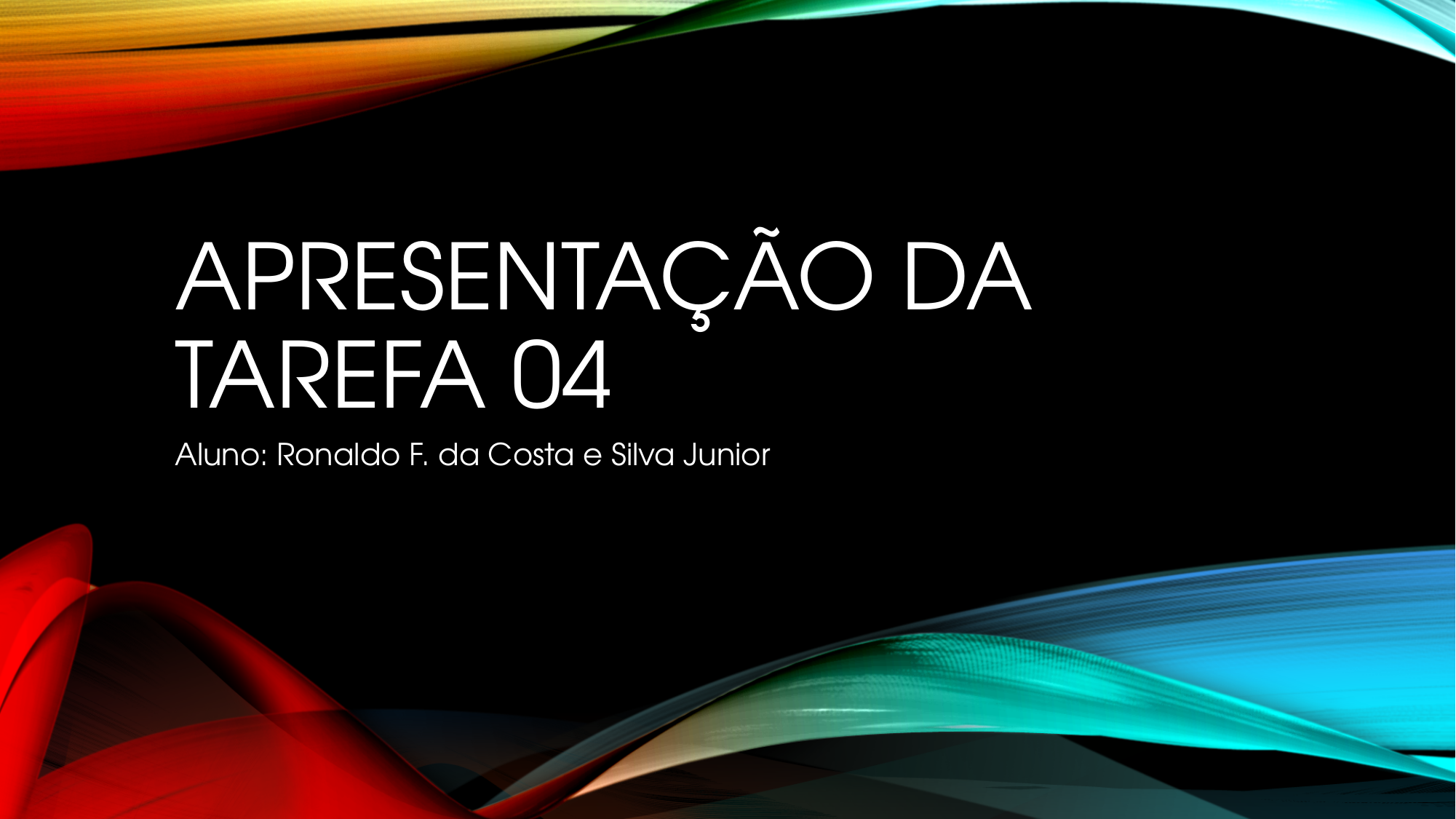

# Apresentação da Tarefa 04
Aluno: Ronaldo F. da Costa e Silva Junior